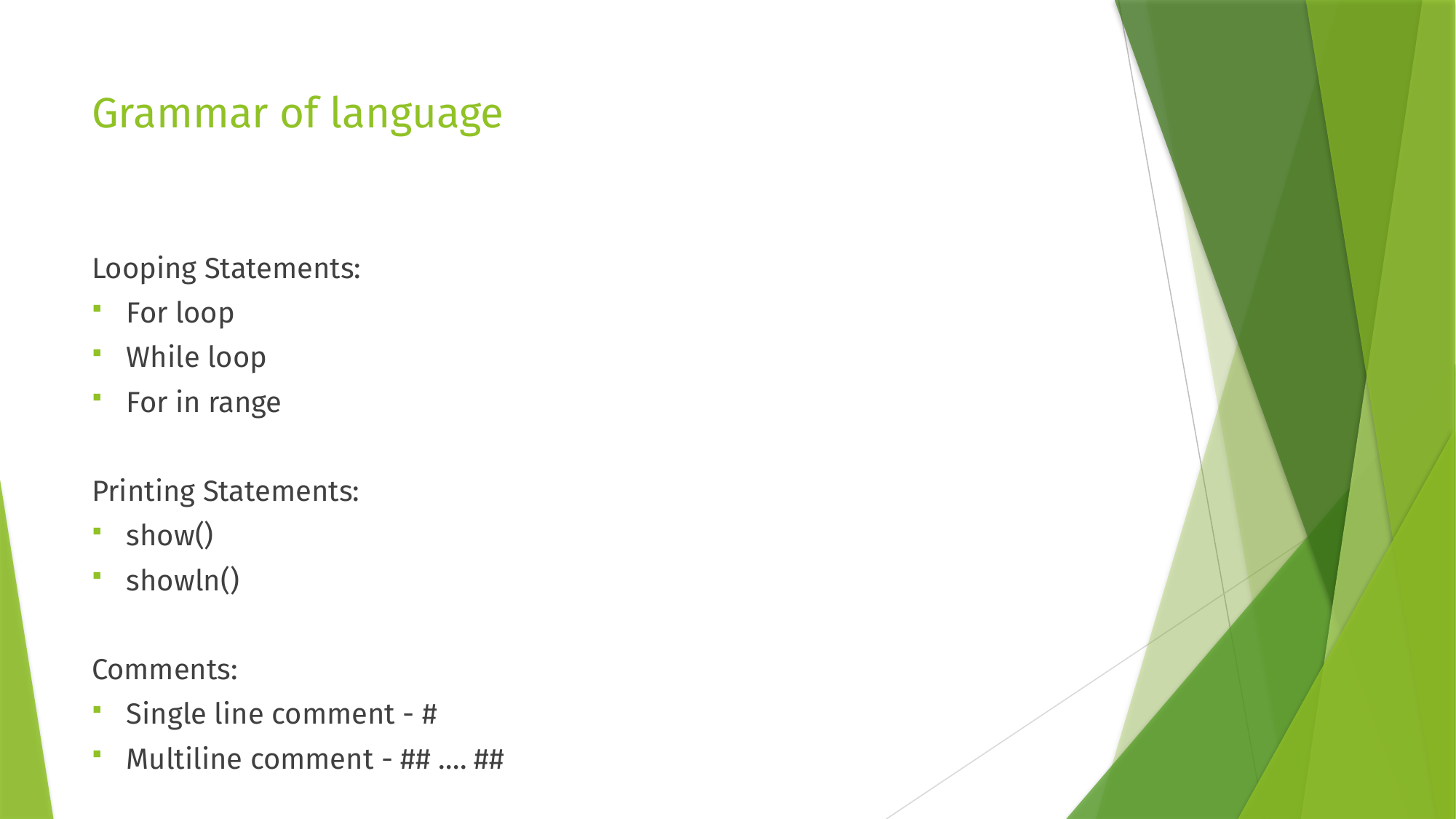

# Grammar of language
Looping Statements:
For loop
While loop
For in range

Printing Statements:
show()
showln()

Comments:
Single line comment - #
Multiline comment - ## …. ##